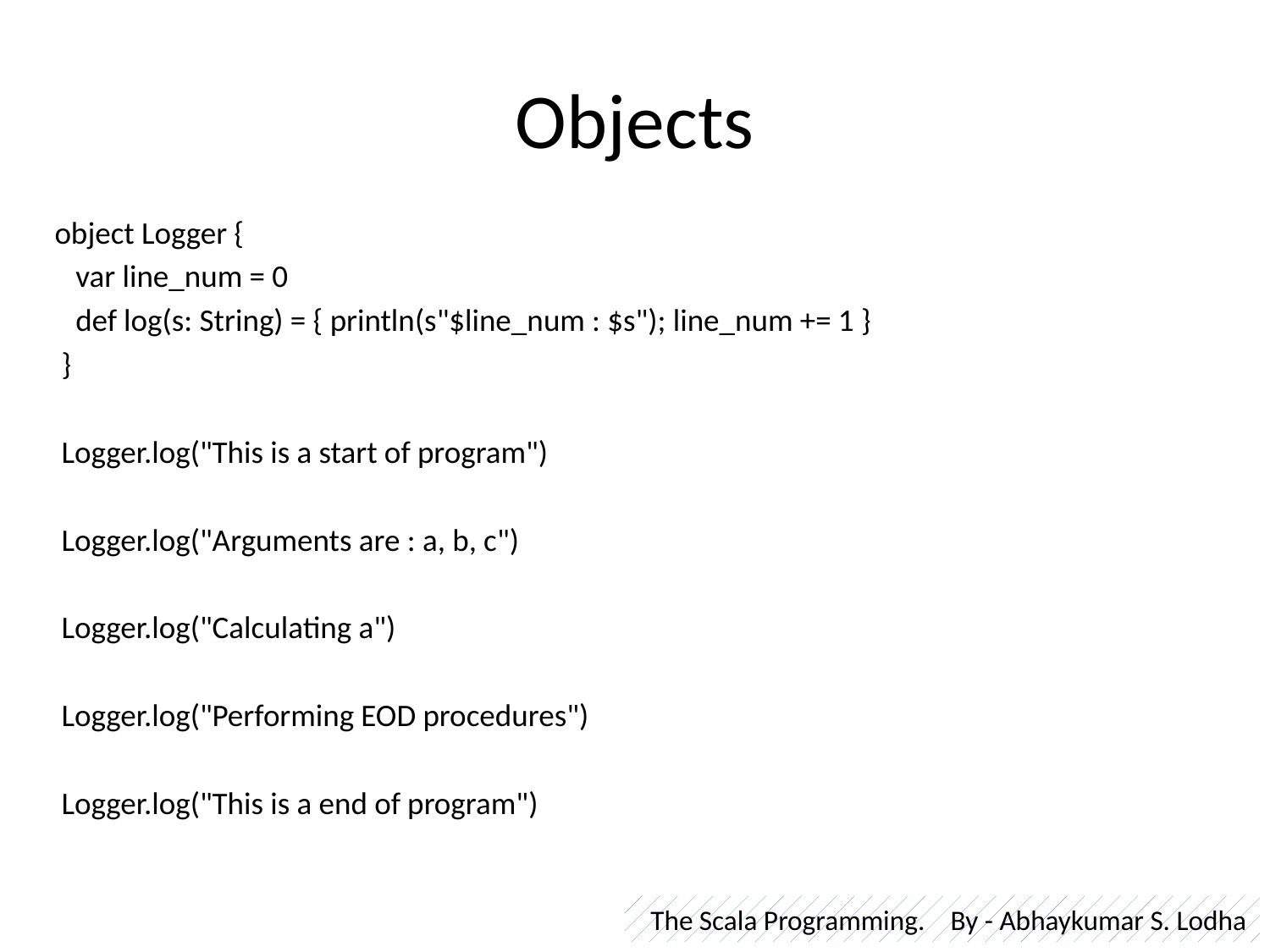

# Objects
 object Logger {
    var line_num = 0
    def log(s: String) = { println(s"$line_num : $s"); line_num += 1 }
  }

  Logger.log("This is a start of program")

  Logger.log("Arguments are : a, b, c")

  Logger.log("Calculating a")

  Logger.log("Performing EOD procedures")

  Logger.log("This is a end of program")